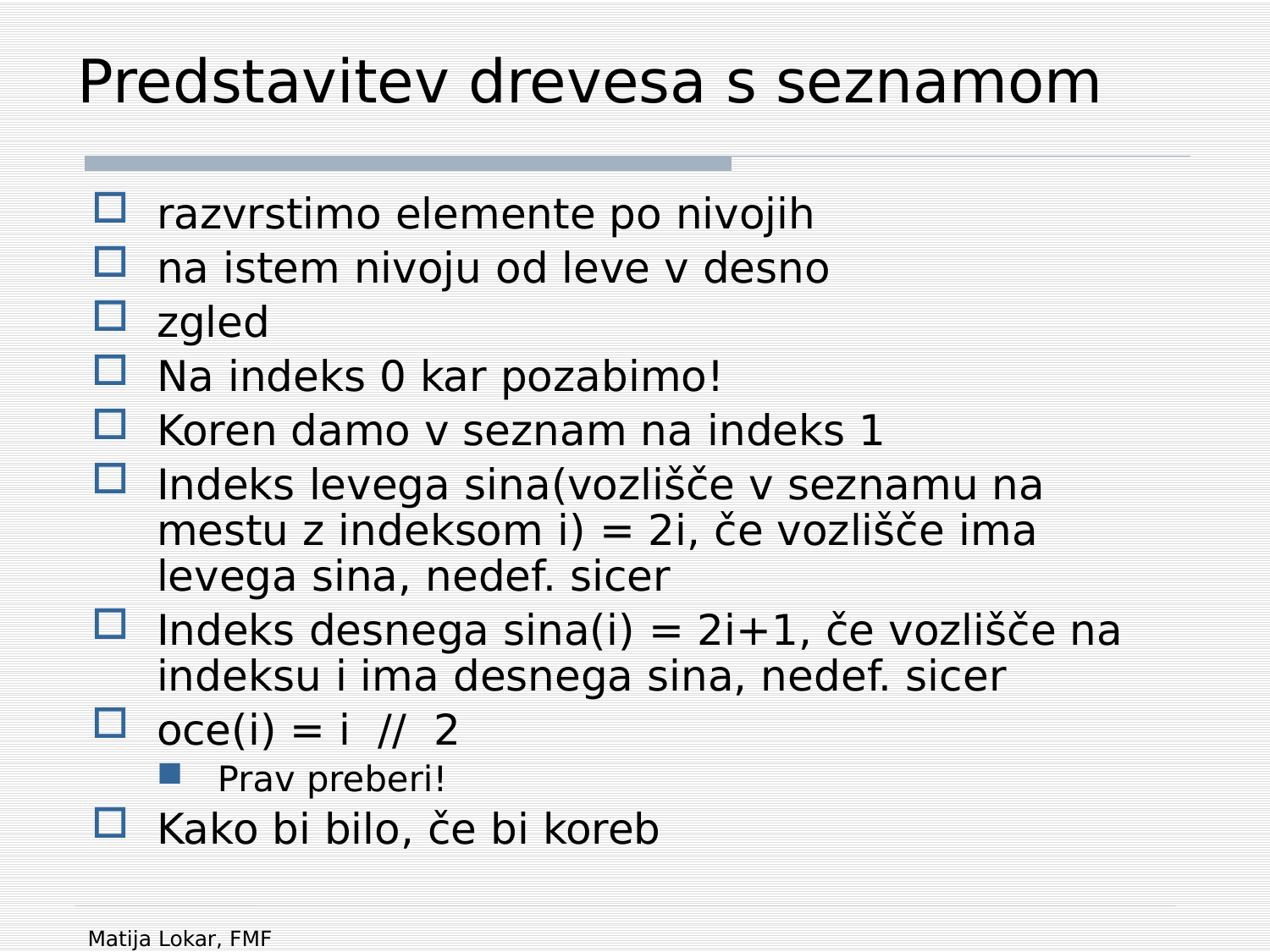

# Predstavitev drevesa s seznamom
razvrstimo elemente po nivojih
na istem nivoju od leve v desno
zgled
Na indeks 0 kar pozabimo!
Koren damo v seznam na indeks 1
Indeks levega sina(vozlišče v seznamu na mestu z indeksom i) = 2i, če vozlišče ima levega sina, nedef. sicer
Indeks desnega sina(i) = 2i+1, če vozlišče na indeksu i ima desnega sina, nedef. sicer
oce(i) = i  //  2
Prav preberi!
Kako bi bilo, če bi koreb

Matija Lokar, FMF